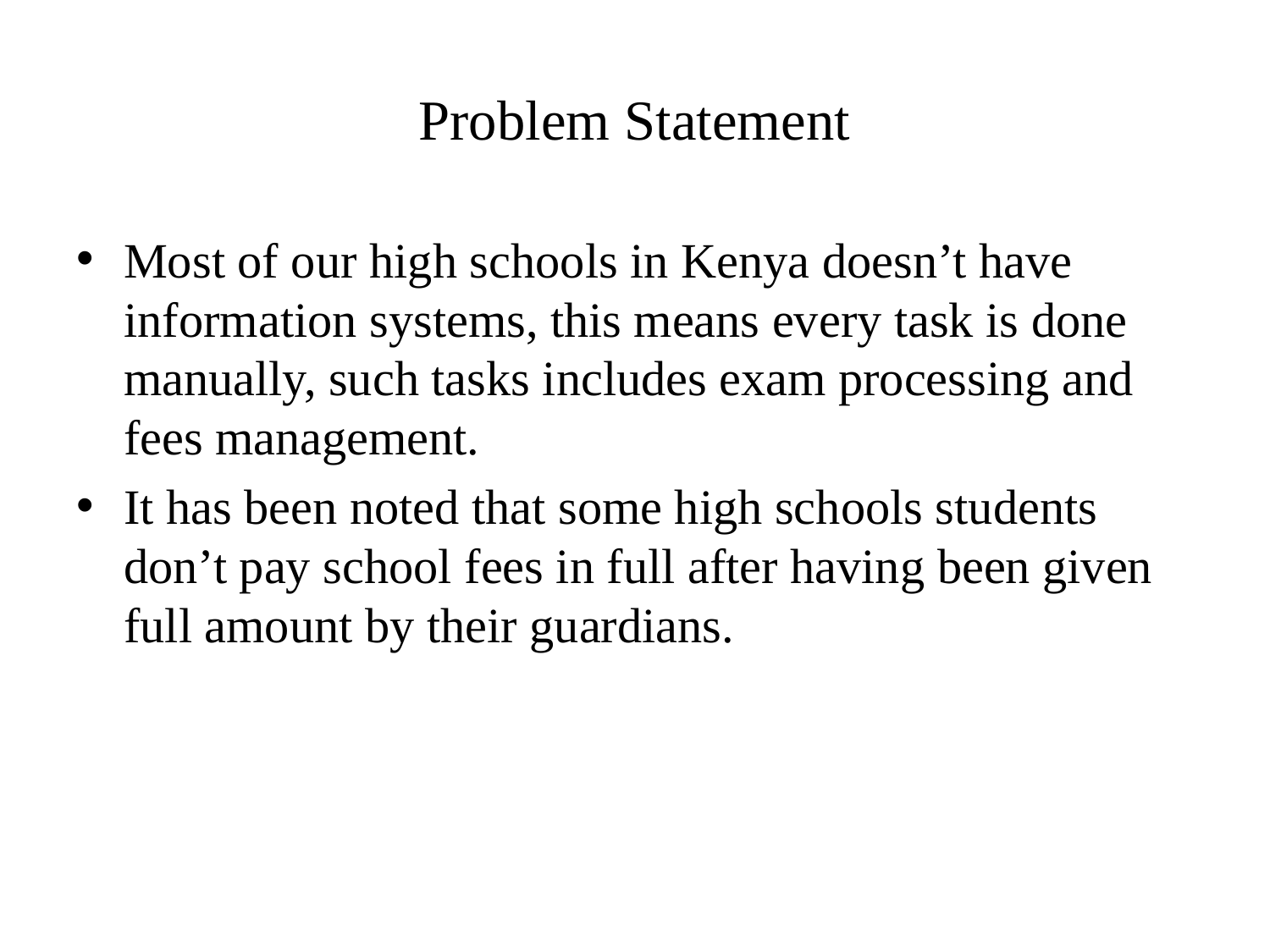

# Problem Statement
Most of our high schools in Kenya doesn’t have information systems, this means every task is done manually, such tasks includes exam processing and fees management.
It has been noted that some high schools students don’t pay school fees in full after having been given full amount by their guardians.